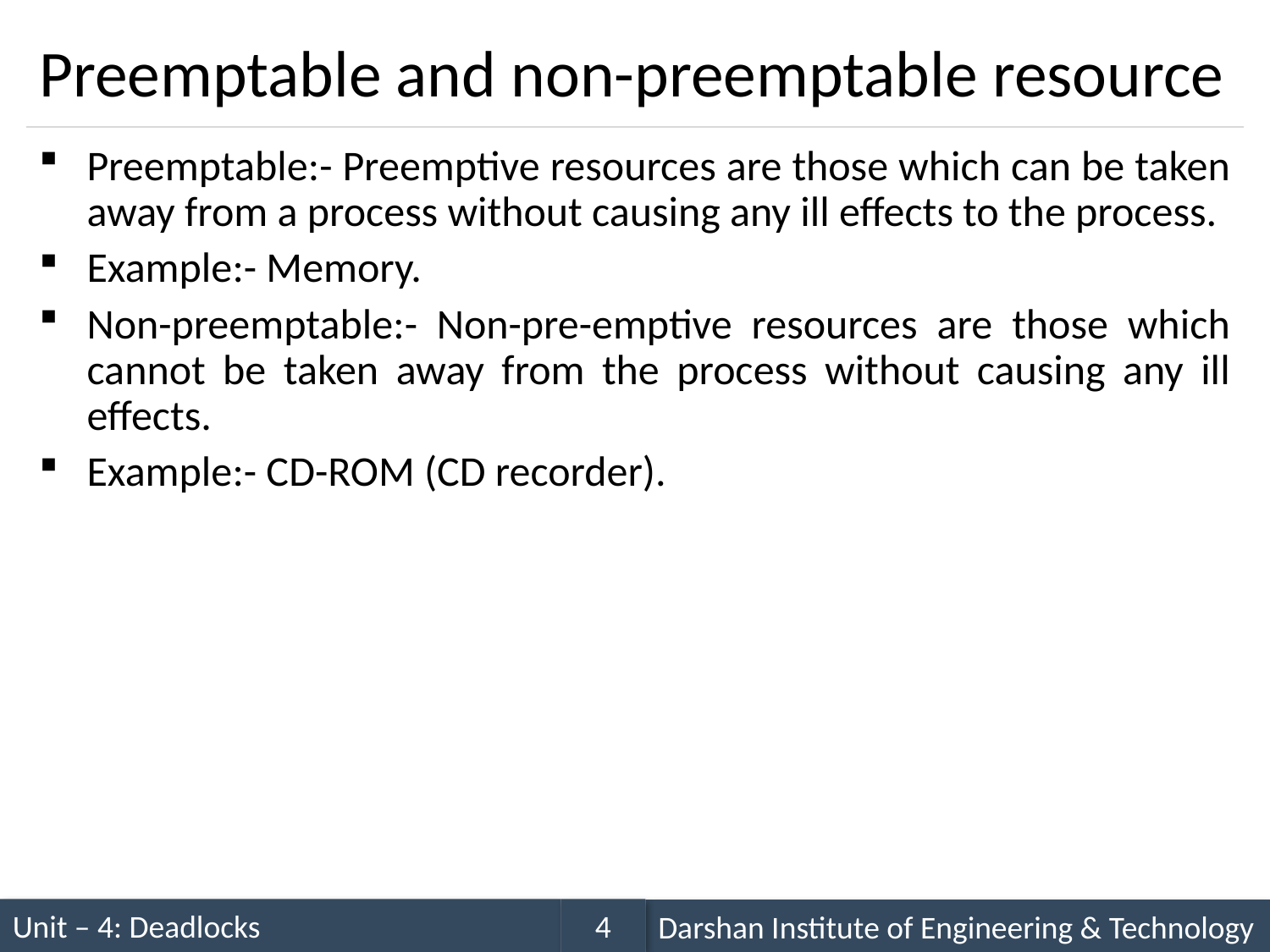

# Preemptable and non-preemptable resource
Preemptable:- Preemptive resources are those which can be taken away from a process without causing any ill effects to the process.
Example:- Memory.
Non-preemptable:- Non-pre-emptive resources are those which cannot be taken away from the process without causing any ill effects.
Example:- CD-ROM (CD recorder).